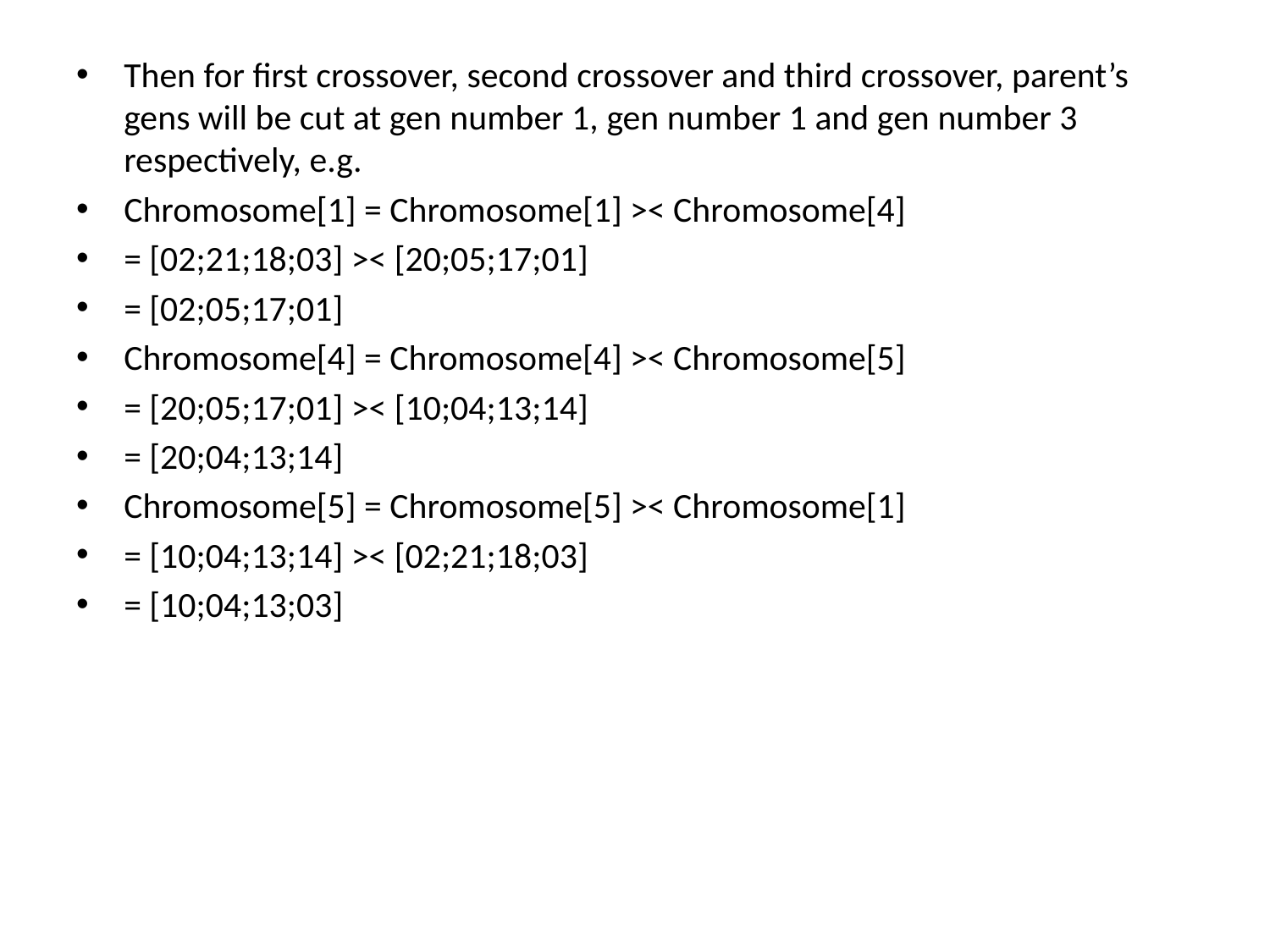

Then for first crossover, second crossover and third crossover, parent’s gens will be cut at gen number 1, gen number 1 and gen number 3 respectively, e.g.
Chromosome[1] = Chromosome[1] >< Chromosome[4]
= [02;21;18;03] >< [20;05;17;01]
= [02;05;17;01]
Chromosome[4] = Chromosome[4] >< Chromosome[5]
= [20;05;17;01] >< [10;04;13;14]
= [20;04;13;14]
Chromosome[5] = Chromosome[5] >< Chromosome[1]
= [10;04;13;14] >< [02;21;18;03]
= [10;04;13;03]